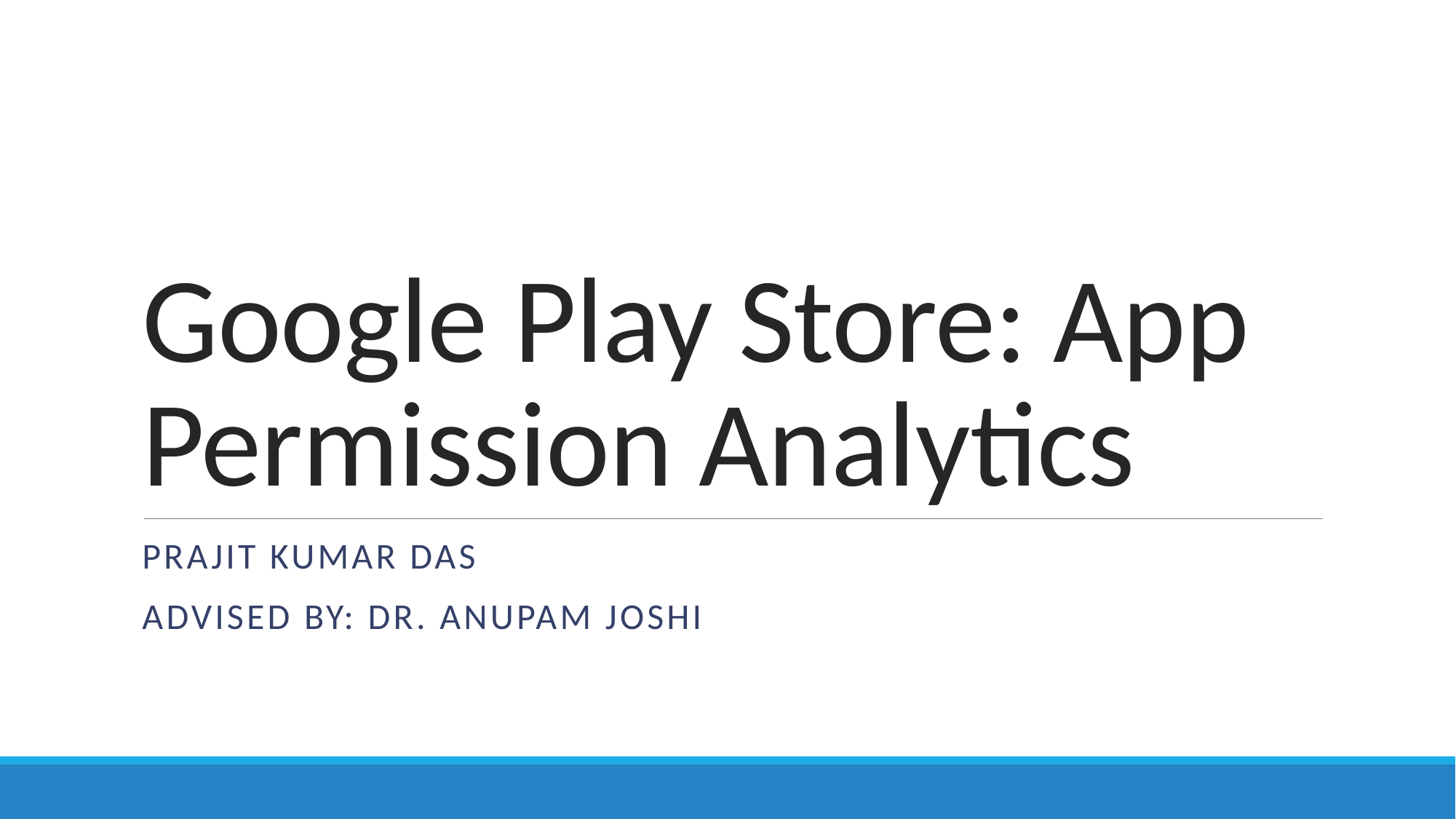

# Google Play Store: App Permission Analytics
Prajit Kumar Das
Advised by: Dr. Anupam Joshi